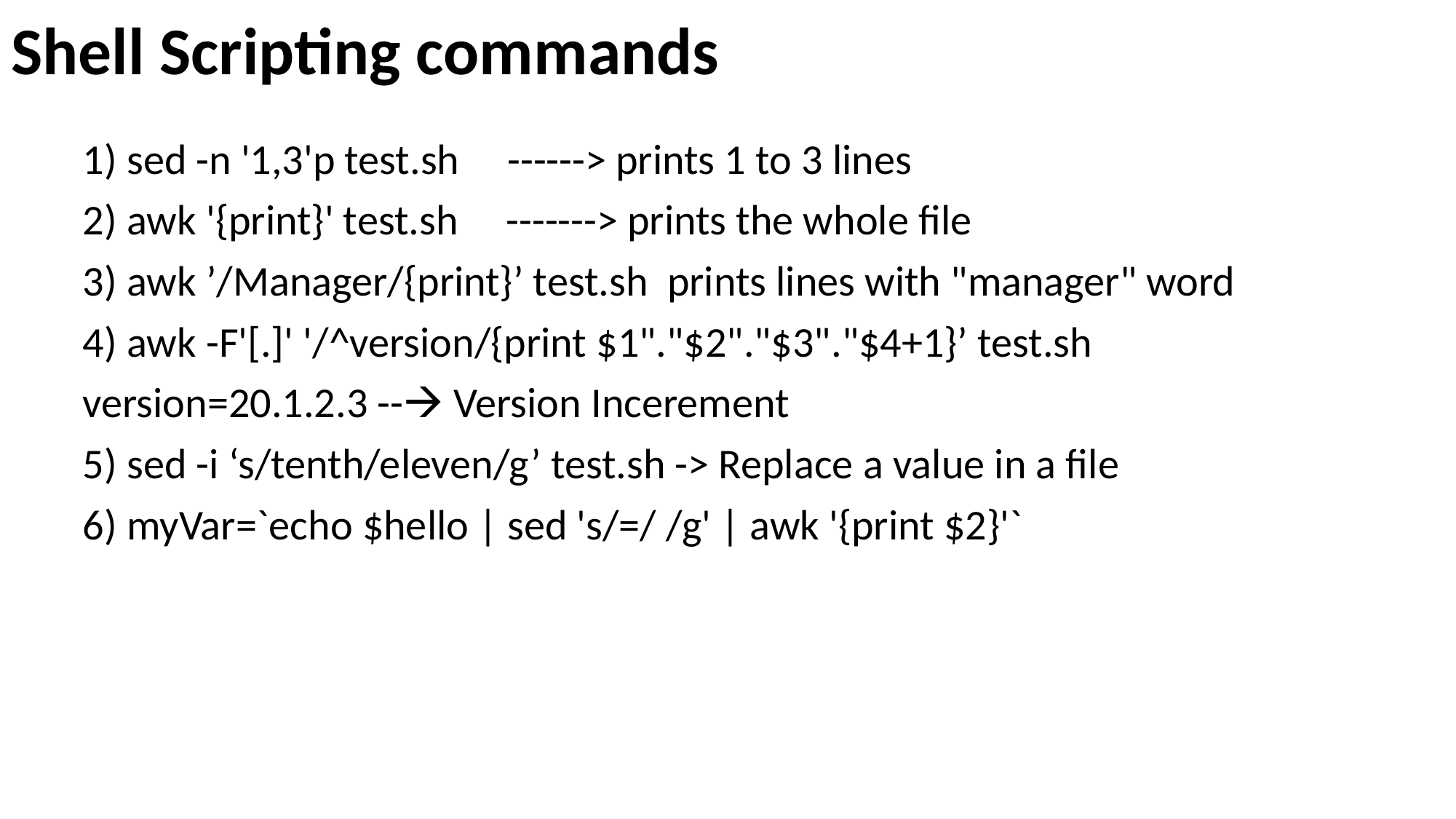

# Shell Scripting commands
1) sed -n '1,3'p test.sh     ------> prints 1 to 3 lines
2) awk '{print}' test.sh     -------> prints the whole file
3) awk ’/Manager/{print}’ test.sh  prints lines with "manager" word
4) awk -F'[.]' '/^version/{print $1"."$2"."$3"."$4+1}’ test.sh
version=20.1.2.3 --🡪 Version Incerement
5) sed -i ‘s/tenth/eleven/g’ test.sh -> Replace a value in a file
6) myVar=`echo $hello | sed 's/=/ /g' | awk '{print $2}'`